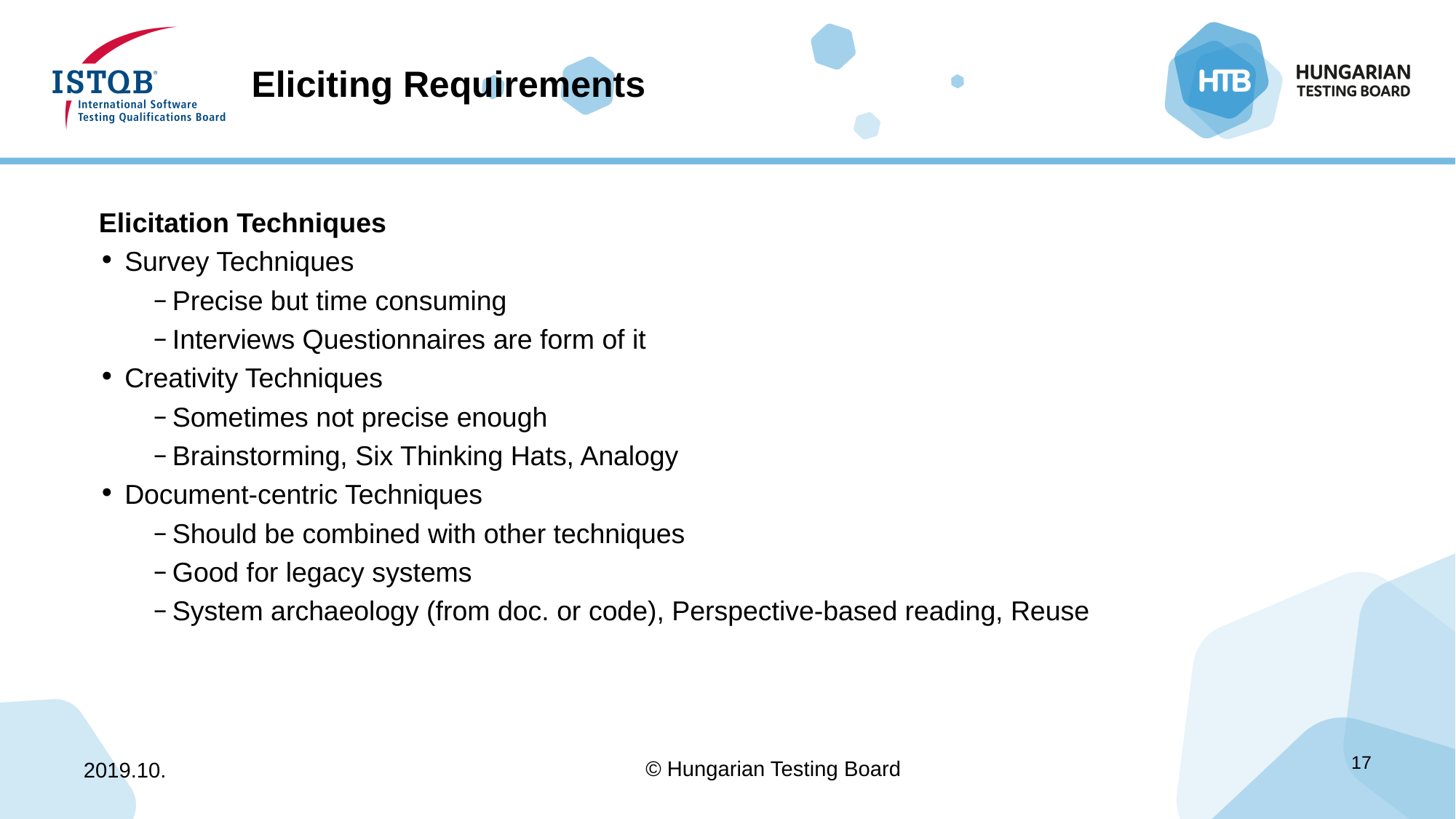

# Eliciting Requirements
Elicitation Techniques
Survey Techniques
Precise but time consuming
Interviews Questionnaires are form of it
Creativity Techniques
Sometimes not precise enough
Brainstorming, Six Thinking Hats, Analogy
Document-centric Techniques
Should be combined with other techniques
Good for legacy systems
System archaeology (from doc. or code), Perspective-based reading, Reuse

© Hungarian Testing Board
2019.10.
17